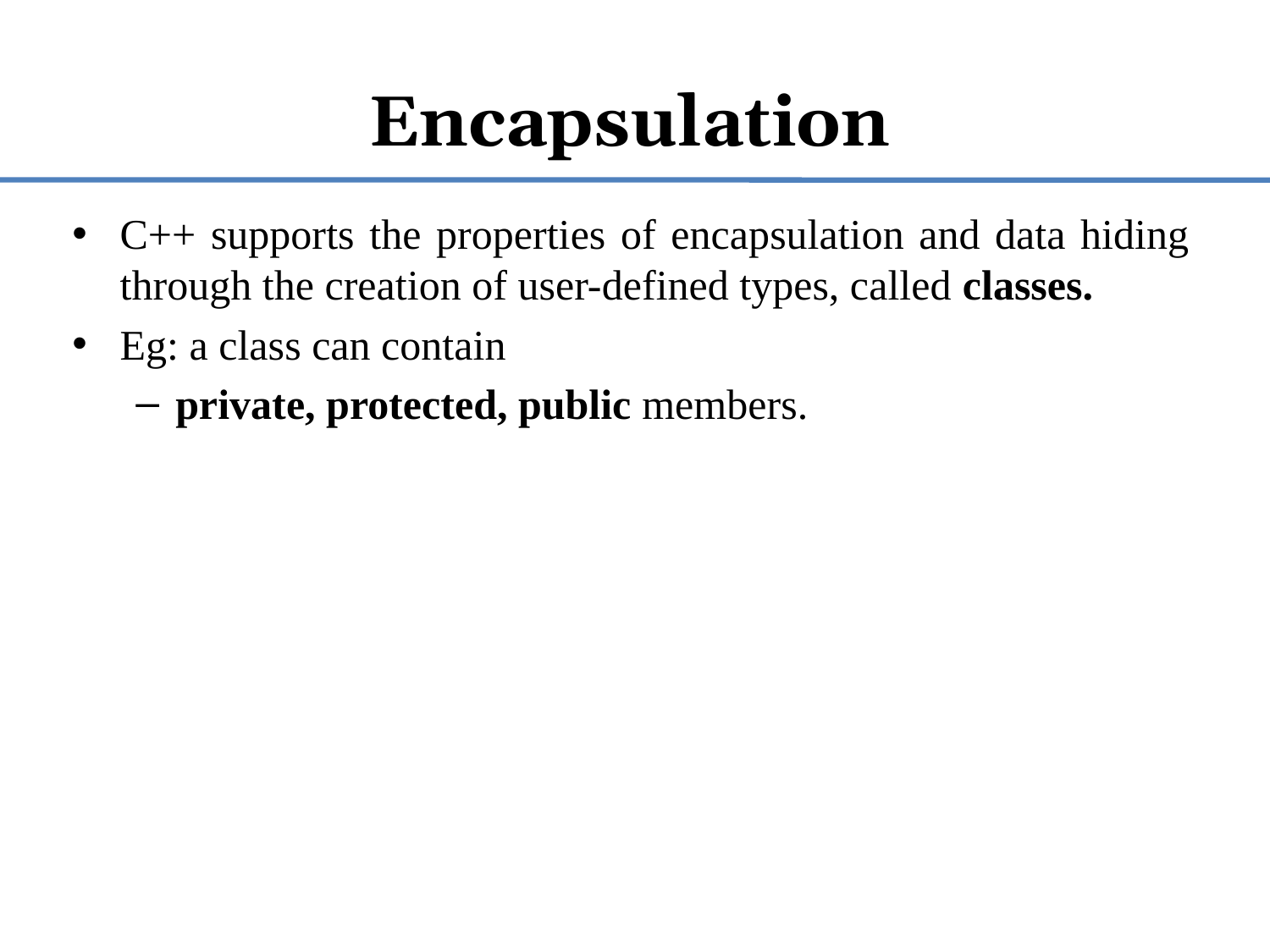

# Encapsulation
C++ supports the properties of encapsulation and data hiding through the creation of user-defined types, called classes.
Eg: a class can contain
private, protected, public members.